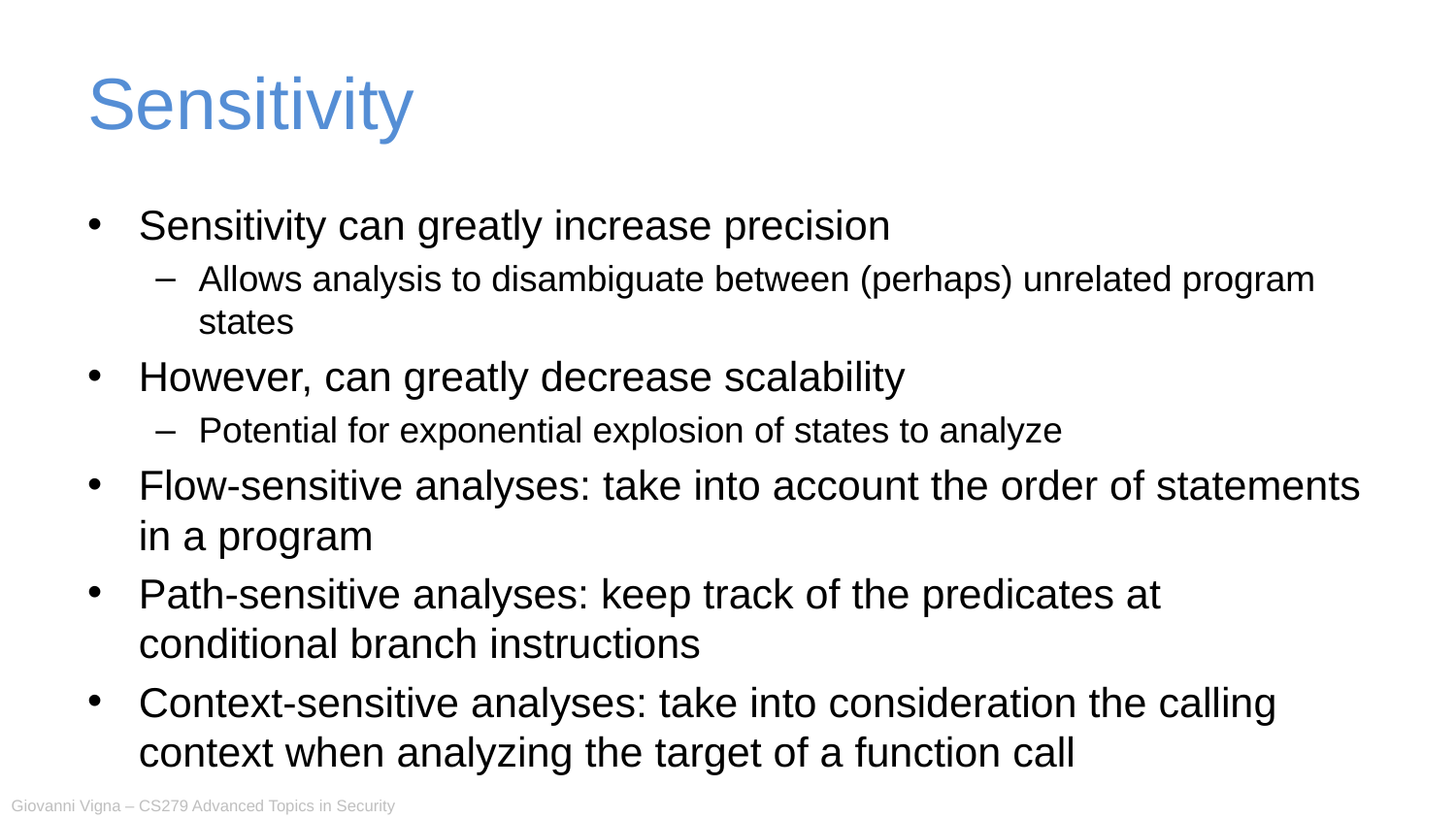

# Sensitivity
Sensitivity can greatly increase precision
Allows analysis to disambiguate between (perhaps) unrelated program states
However, can greatly decrease scalability
Potential for exponential explosion of states to analyze
Flow-sensitive analyses: take into account the order of statements in a program
Path-sensitive analyses: keep track of the predicates at conditional branch instructions
Context-sensitive analyses: take into consideration the calling context when analyzing the target of a function call